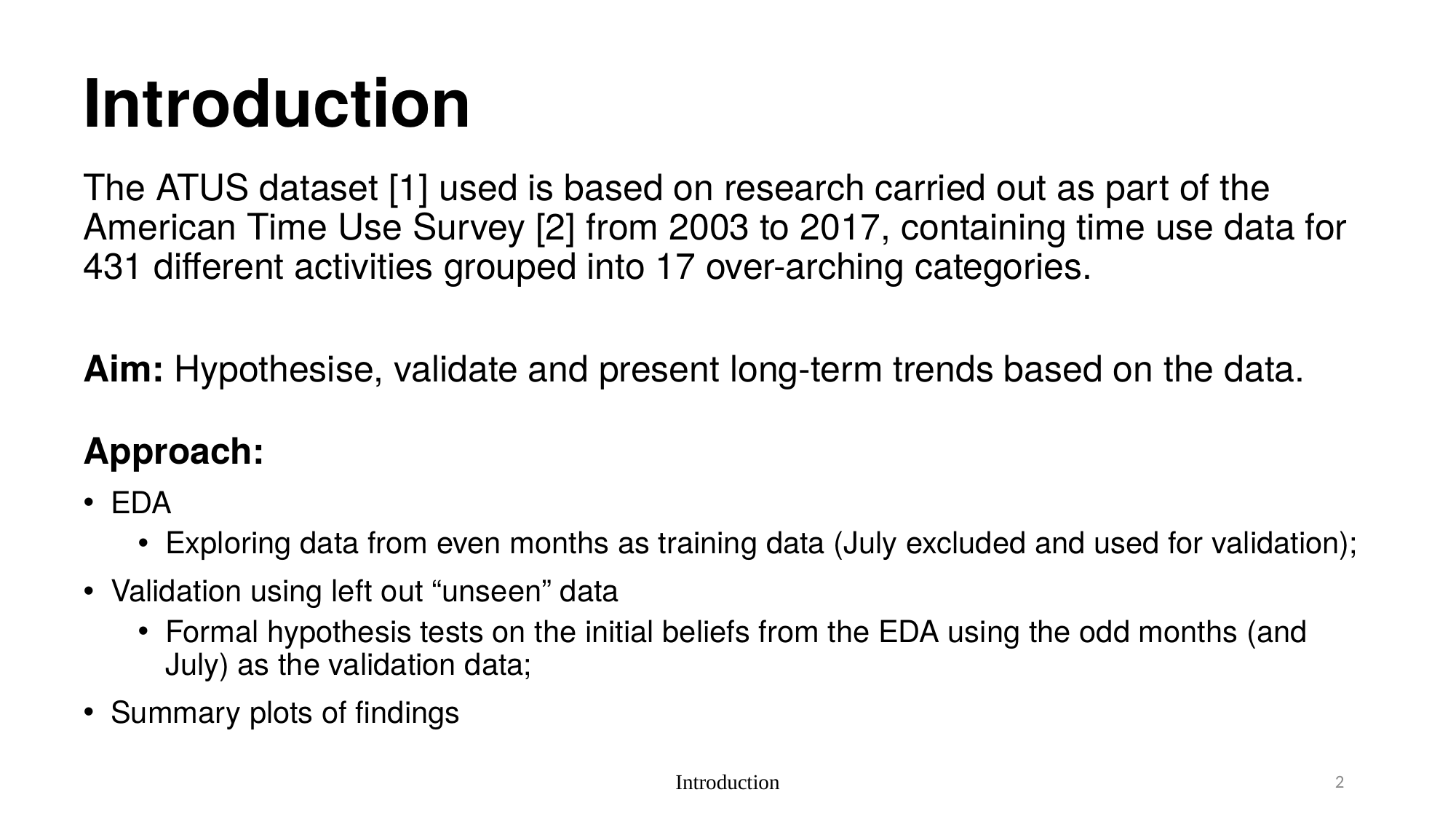

# Introduction
The ATUS dataset [1] used is based on research carried out as part of the American Time Use Survey [2] from 2003 to 2017, containing time use data for 431 different activities grouped into 17 over-arching categories.

Aim: Hypothesise, validate and present long-term trends based on the data.

Approach:
EDA
Exploring data from even months as training data (July excluded and used for validation);
Validation using left out “unseen” data
Formal hypothesis tests on the initial beliefs from the EDA using the odd months (and July) as the validation data;
Summary plots of findings
Introduction
2